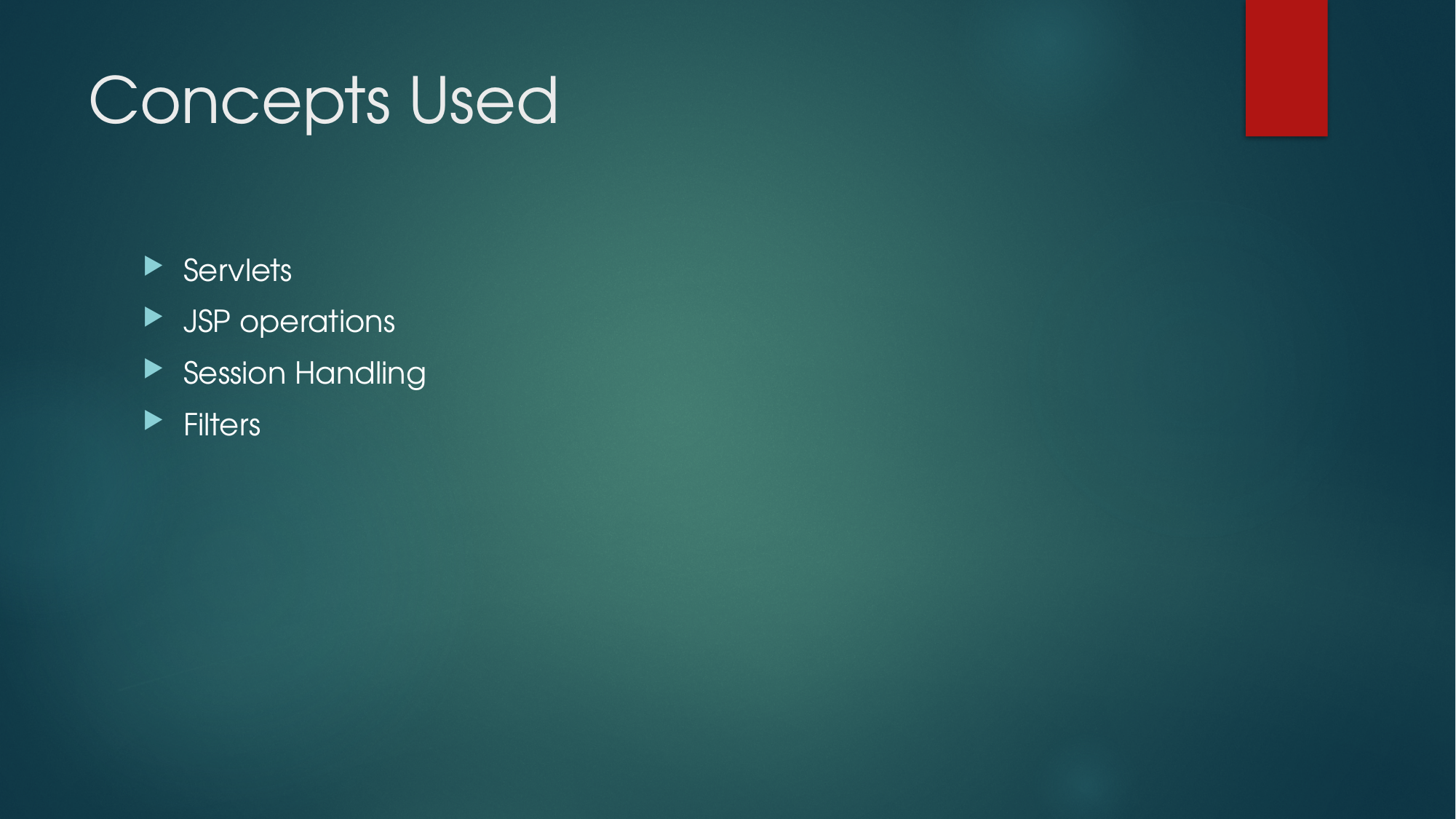

# Concepts Used
Servlets
JSP operations
Session Handling
Filters